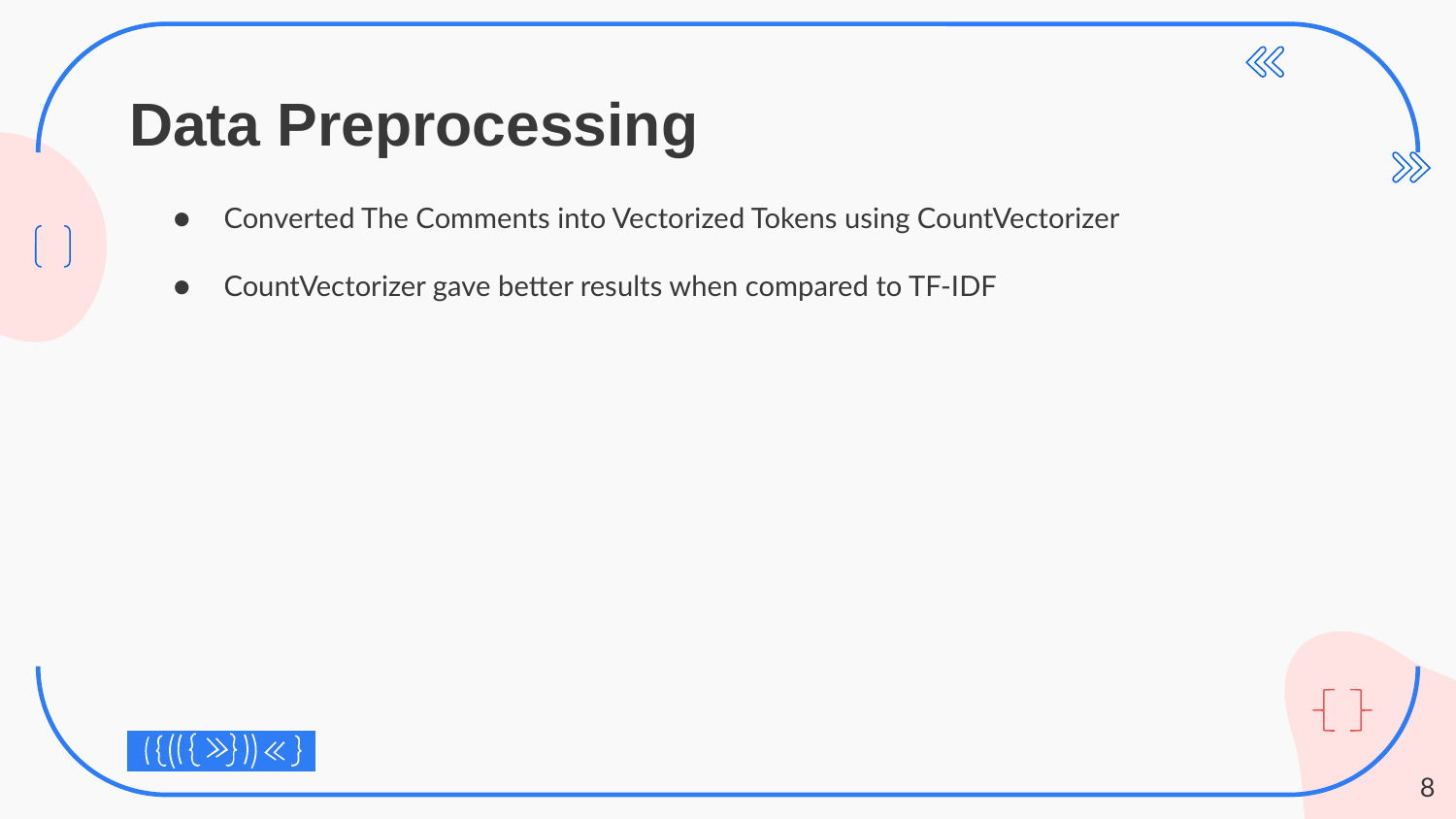

# Data Preprocessing
Converted The Comments into Vectorized Tokens using CountVectorizer

CountVectorizer gave better results when compared to TF-IDF

8